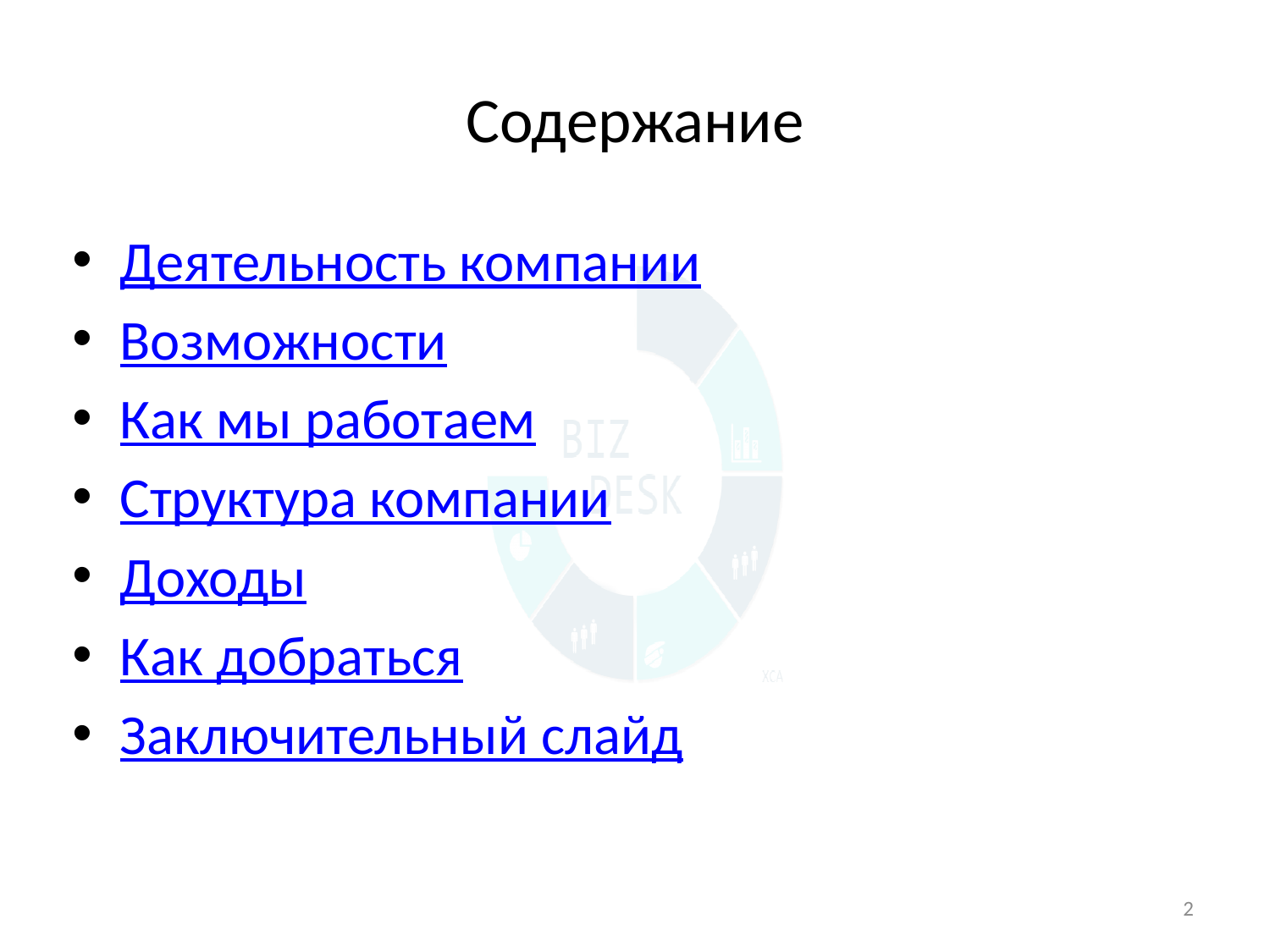

# Содержание
Деятельность компании
Возможности
Как мы работаем
Структура компании
Доходы
Как добраться
Заключительный слайд

2